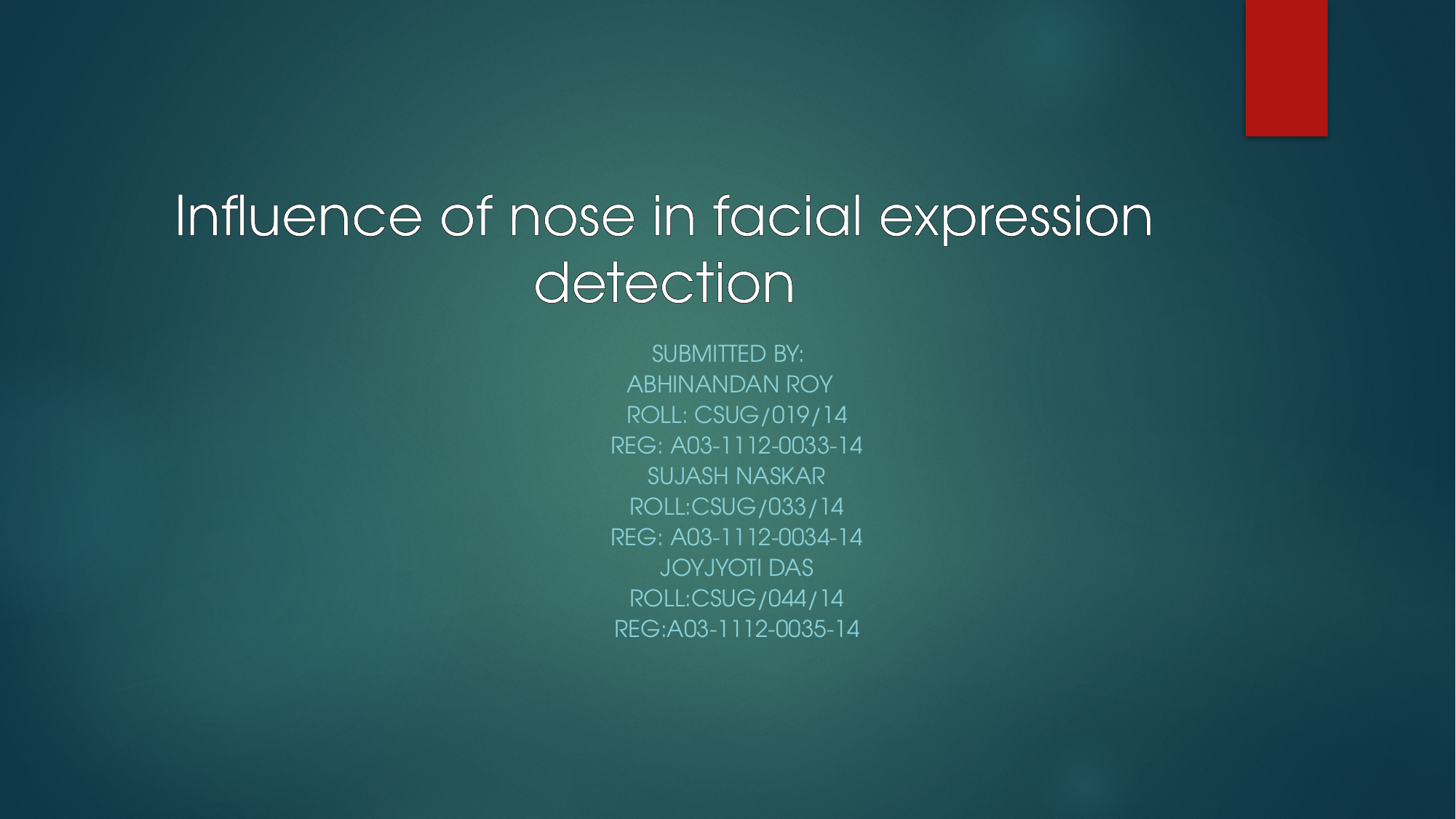

# Influence of nose in facial expression detection
 SUBMITTED BY:
   ABHINANDAN ROY
   Roll: CSUG/019/14
   Reg: A03-1112-0033-14
   SUJASH NASKAR
   Roll:CSUG/033/14
   Reg: A03-1112-0034-14
   JOYJYOTI DAS
   Roll:CSUG/044/14
   Reg:A03-1112-0035-14